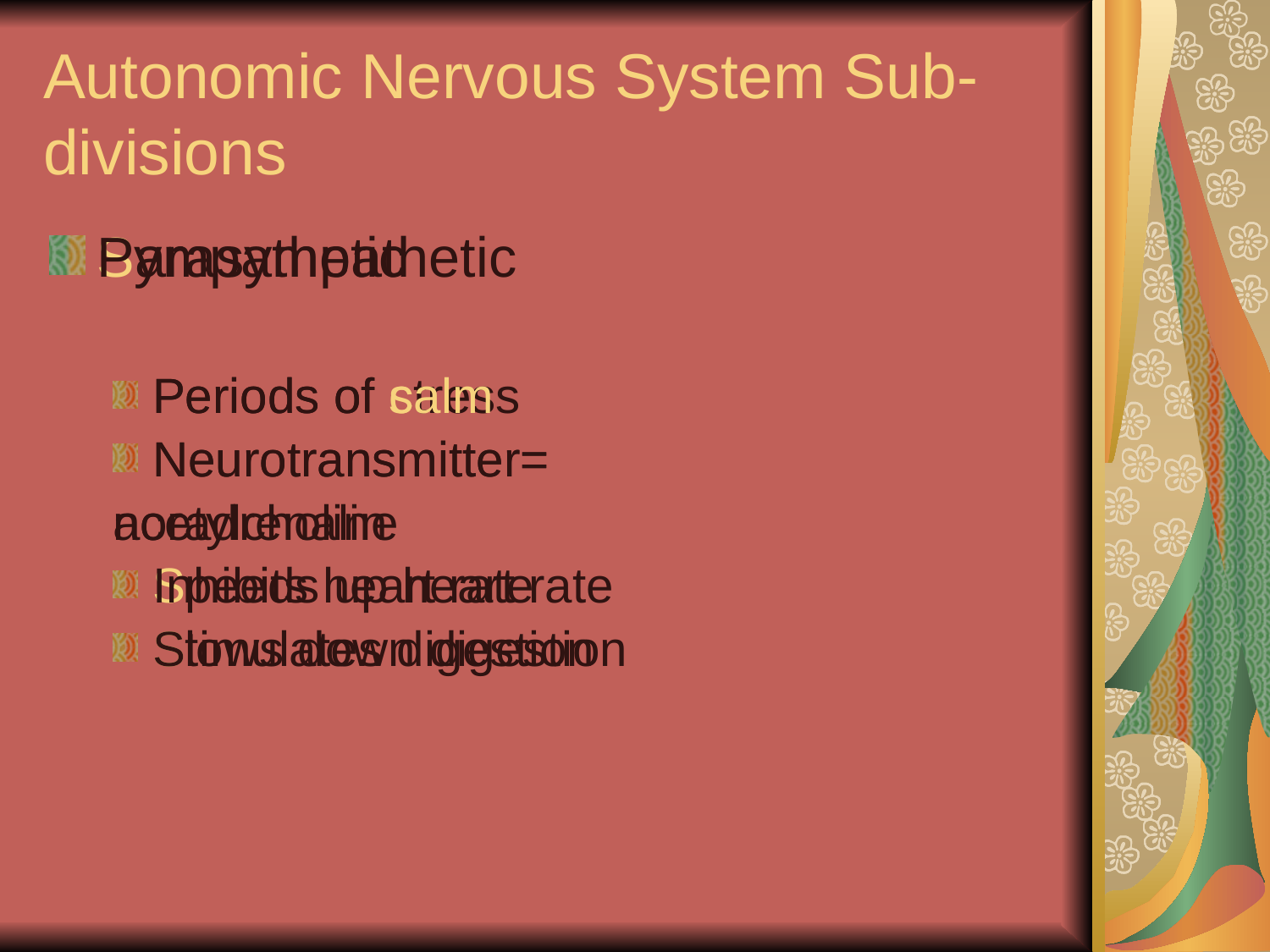

# Autonomic Nervous System Sub-divisions
Sympathetic

Periods of stress
Neurotransmitter=
noradrenalin
Speeds up heart rate
Slows down digestion
Parasympathetic

Periods of calm
Neurotransmitter=
acetylcholine
Inhibits heart rate
Stimulates digestion